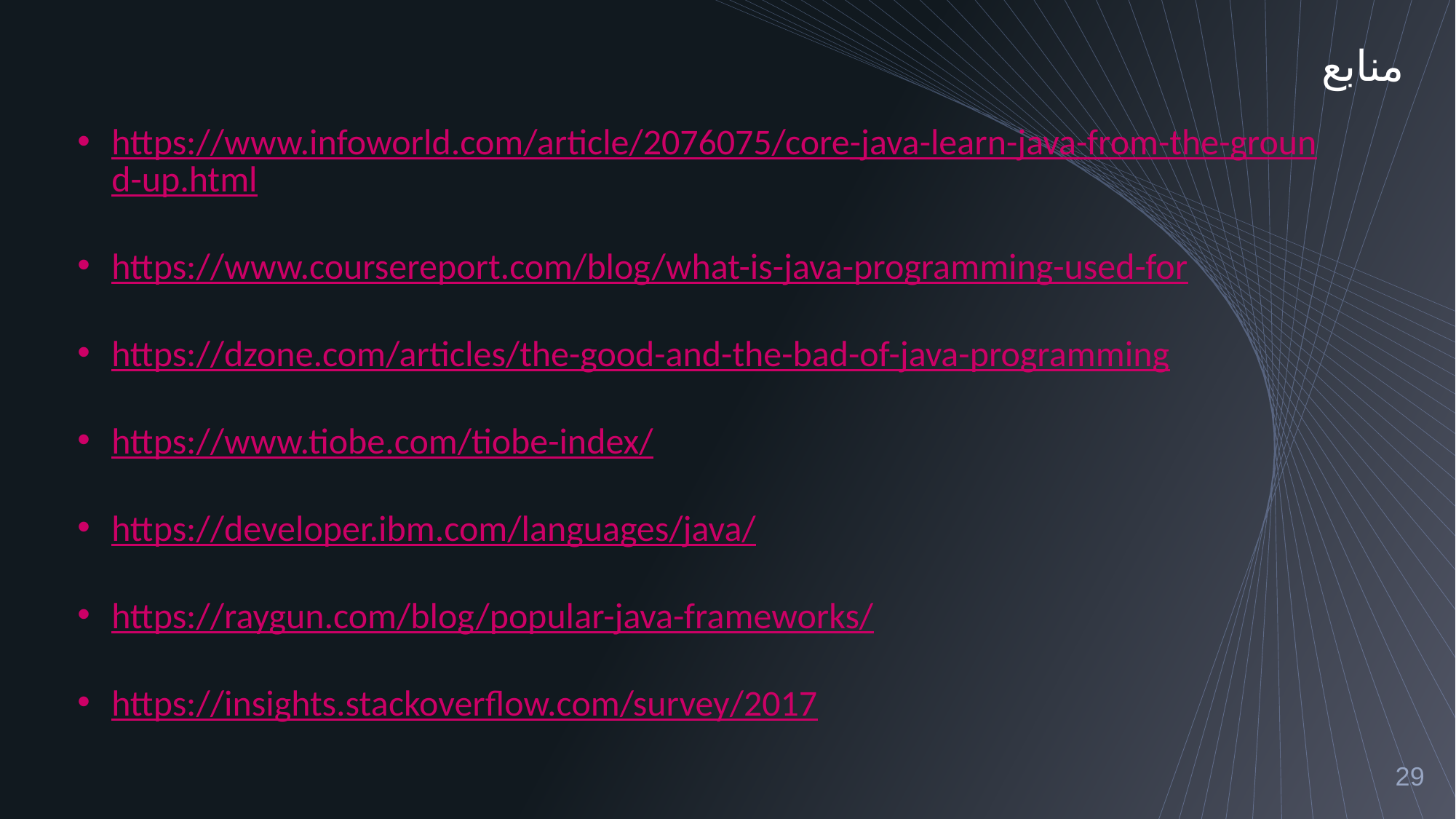

منابع
https://www.infoworld.com/article/2076075/core-java-learn-java-from-the-ground-up.html

https://www.coursereport.com/blog/what-is-java-programming-used-for

https://dzone.com/articles/the-good-and-the-bad-of-java-programming

https://www.tiobe.com/tiobe-index/

https://developer.ibm.com/languages/java/

https://raygun.com/blog/popular-java-frameworks/

https://insights.stackoverflow.com/survey/2017

29